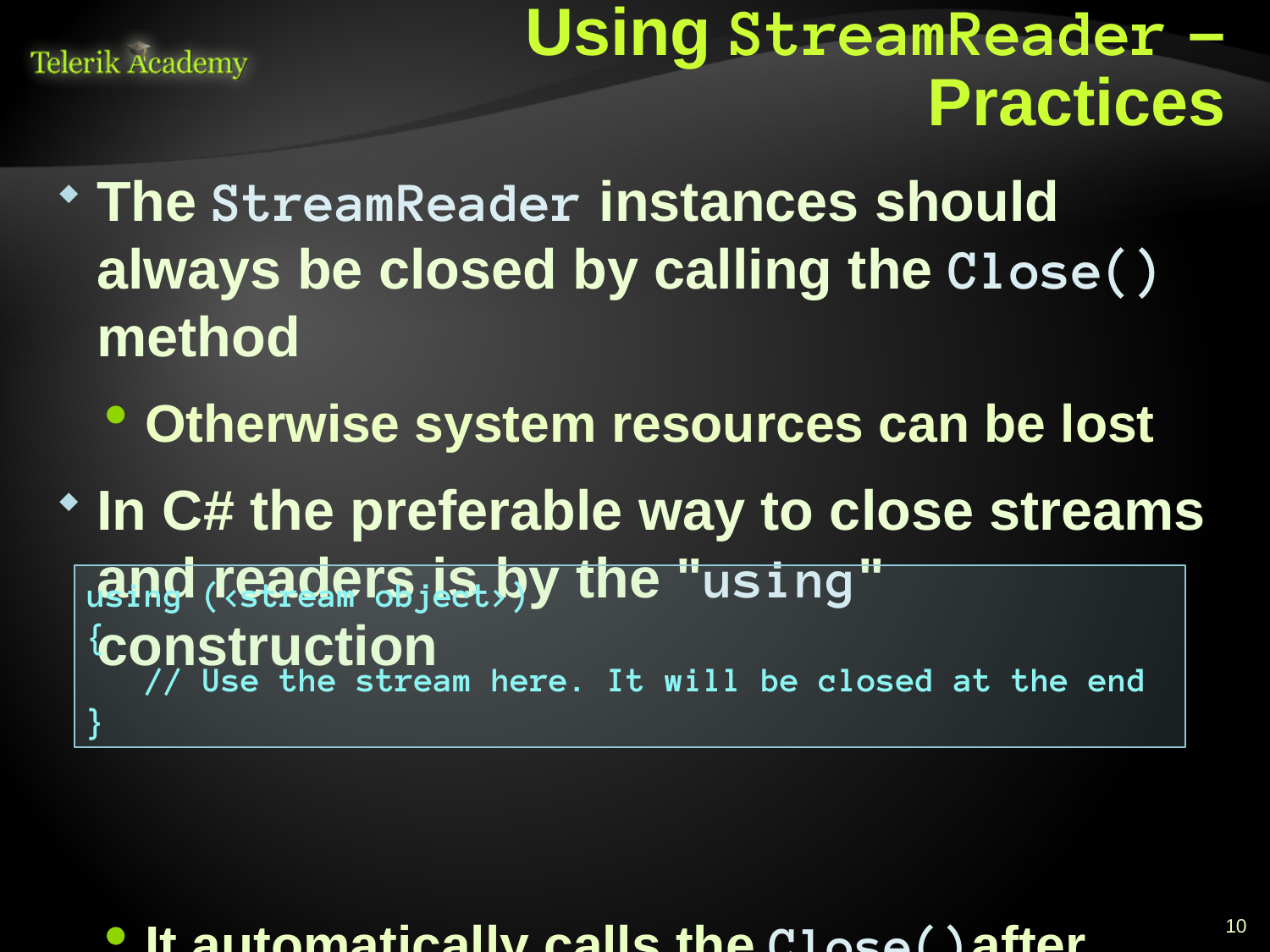

# Using StreamReader – Practices
The StreamReader instances should always be closed by calling the Close() method
Otherwise system resources can be lost
In C# the preferable way to close streams and readers is by the "using" construction

It automatically calls the Close()after
the using construction is completed
using (<stream object>)
{
   // Use the stream here. It will be closed at the end
}
10